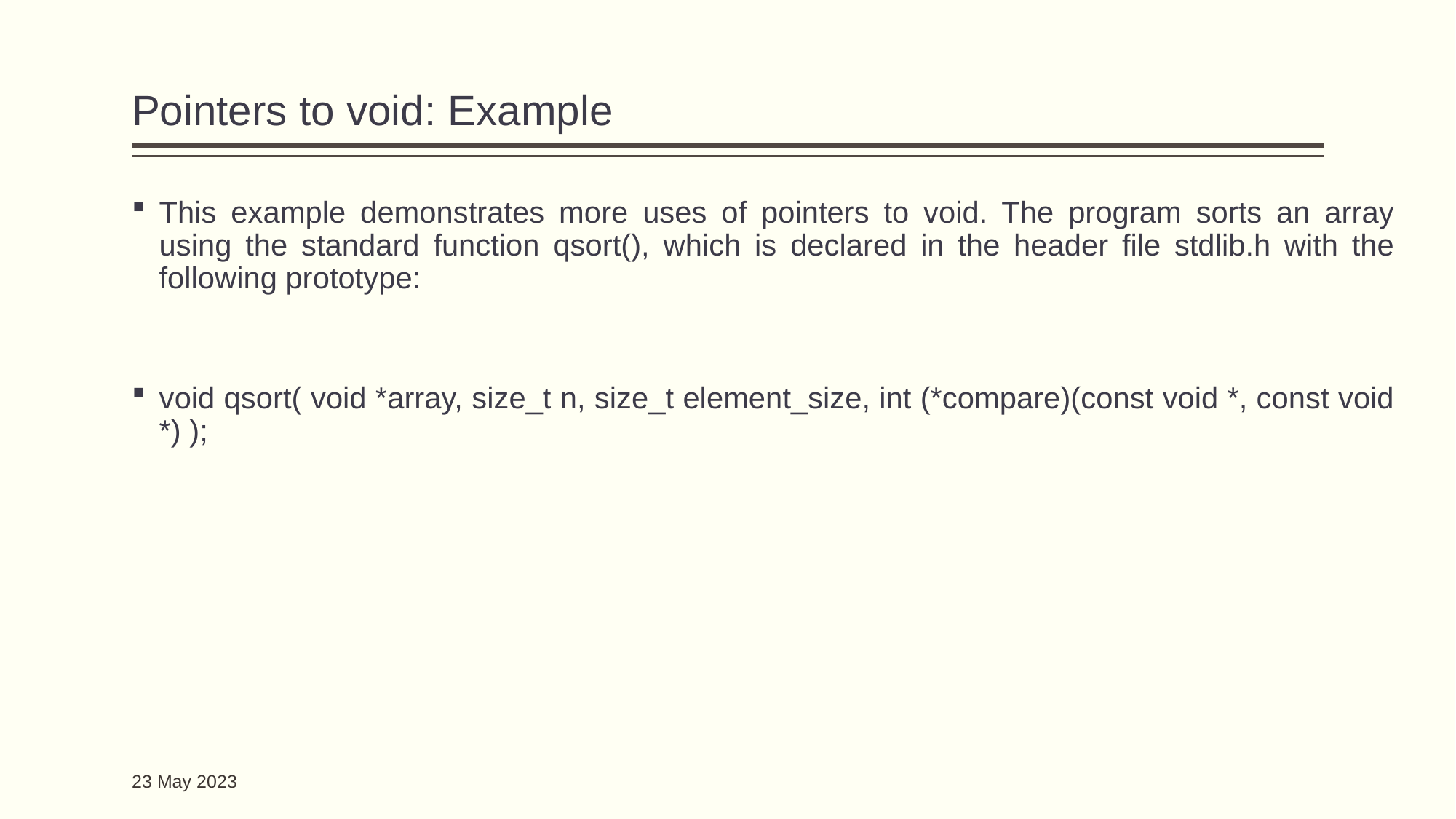

# Pointers to void: Example
This example demonstrates more uses of pointers to void. The program sorts an array using the standard function qsort(), which is declared in the header file stdlib.h with the following prototype:

void qsort( void *array, size_t n, size_t element_size, int (*compare)(const void *, const void *) );
23 May 2023